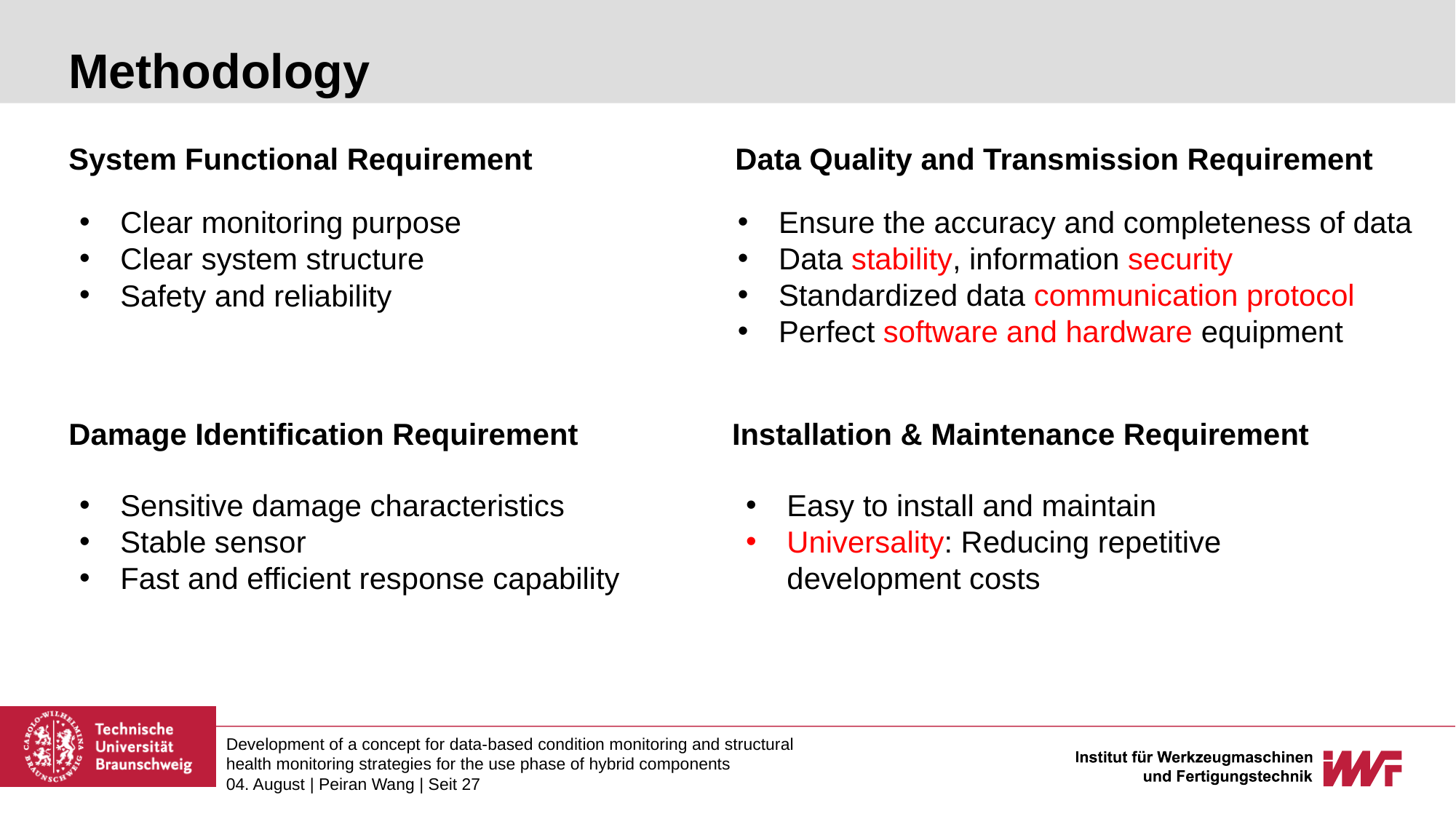

# Methodology
System Functional Requirement
Data Quality and Transmission Requirement
Clear monitoring purpose
Clear system structure
Safety and reliability
Ensure the accuracy and completeness of data
Data stability, information security
Standardized data communication protocol
Perfect software and hardware equipment
Damage Identification Requirement
Installation & Maintenance Requirement
Sensitive damage characteristics
Stable sensor
Fast and efficient response capability
Easy to install and maintain
Universality: Reducing repetitive development costs
Development of a concept for data-based condition monitoring and structural health monitoring strategies for the use phase of hybrid components
04. August | Peiran Wang | Seit 27